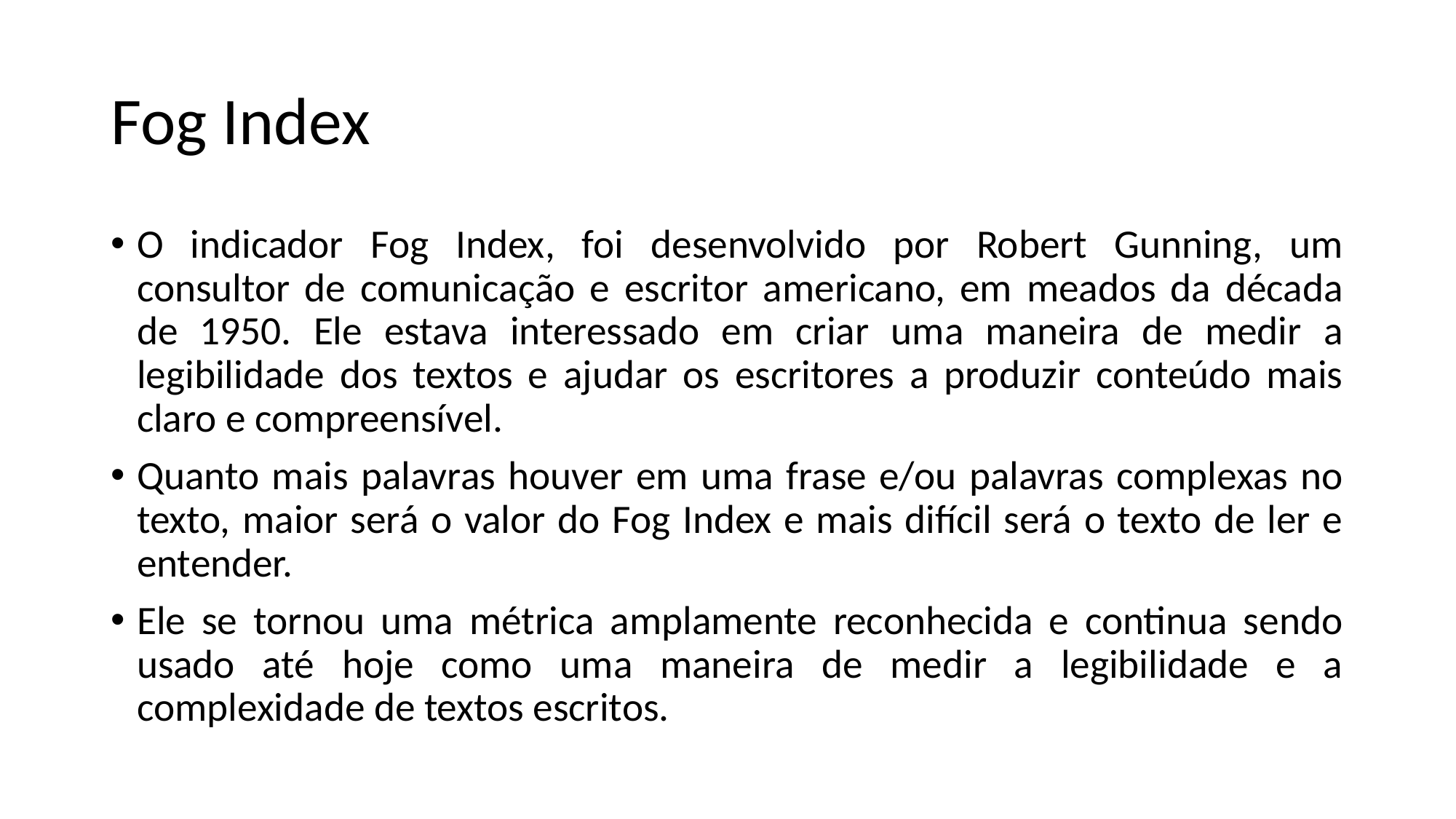

# Fog Index
O indicador Fog Index, foi desenvolvido por Robert Gunning, um consultor de comunicação e escritor americano, em meados da década de 1950. Ele estava interessado em criar uma maneira de medir a legibilidade dos textos e ajudar os escritores a produzir conteúdo mais claro e compreensível.
Quanto mais palavras houver em uma frase e/ou palavras complexas no texto, maior será o valor do Fog Index e mais difícil será o texto de ler e entender.
Ele se tornou uma métrica amplamente reconhecida e continua sendo usado até hoje como uma maneira de medir a legibilidade e a complexidade de textos escritos.